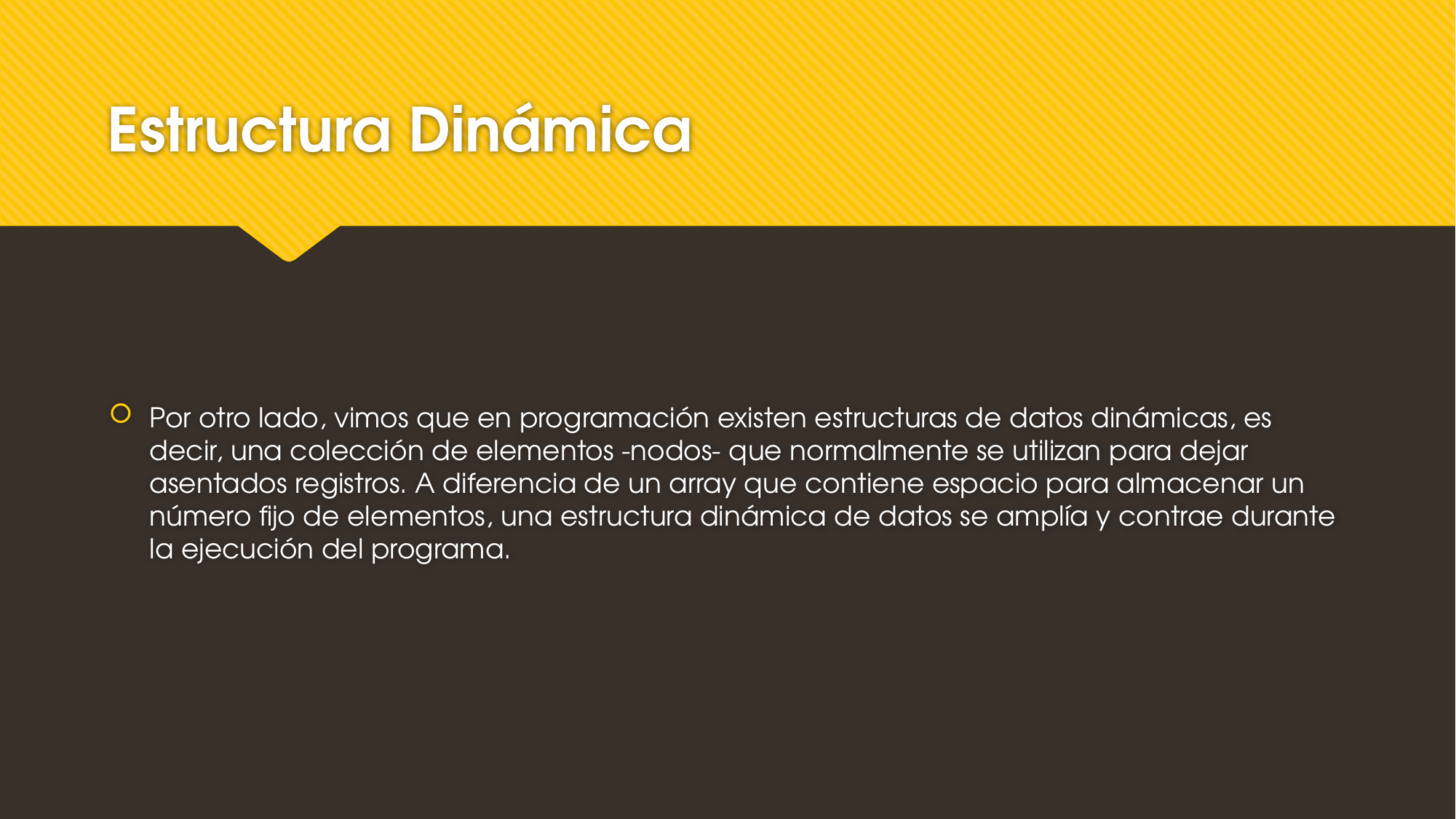

# Estructura Dinámica
Por otro lado, vimos que en programación existen estructuras de datos dinámicas, es decir, una colección de elementos -nodos- que normalmente se utilizan para dejar asentados registros. A diferencia de un array que contiene espacio para almacenar un número fijo de elementos, una estructura dinámica de datos se amplía y contrae durante la ejecución del programa.